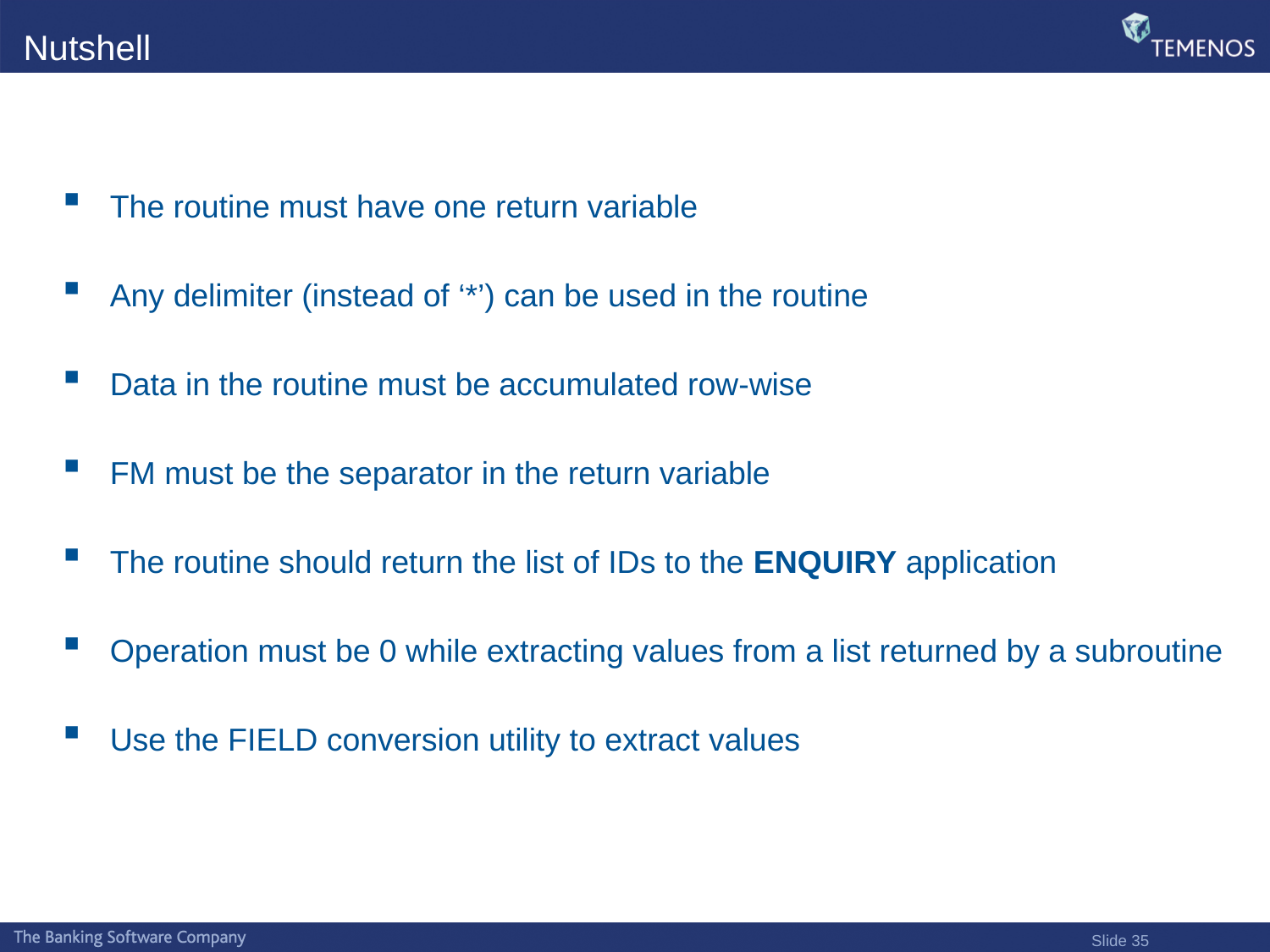

# Nutshell
The routine must have one return variable

Any delimiter (instead of ‘*’) can be used in the routine

Data in the routine must be accumulated row-wise

FM must be the separator in the return variable

The routine should return the list of IDs to the ENQUIRY application

Operation must be 0 while extracting values from a list returned by a subroutine

Use the FIELD conversion utility to extract values
Slide 35